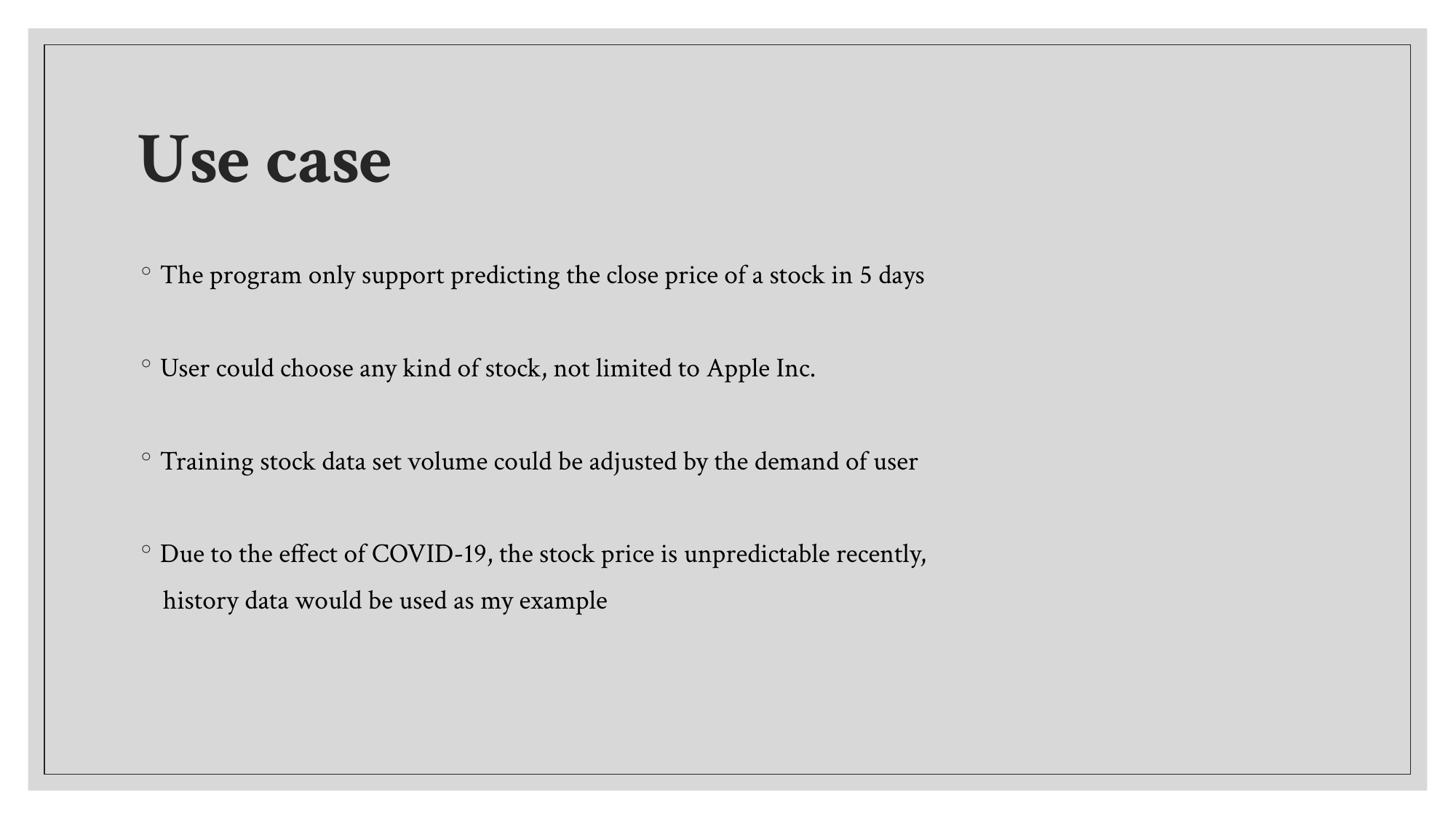

# Use case
The program only support predicting the close price of a stock in 5 days

User could choose any kind of stock, not limited to Apple Inc.

Training stock data set volume could be adjusted by the demand of user

Due to the effect of COVID-19, the stock price is unpredictable recently,
    history data would be used as my example